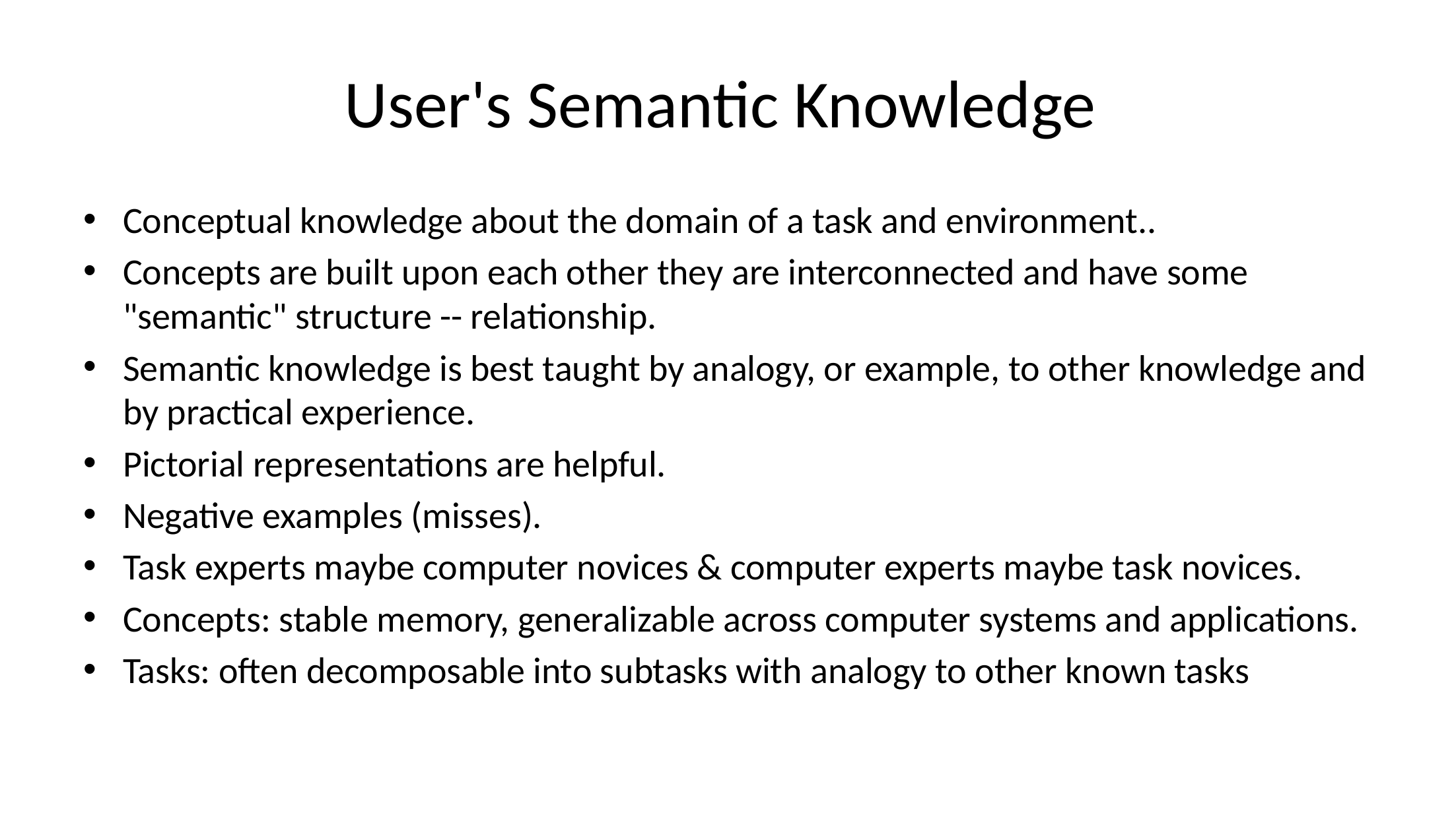

# User's Semantic Knowledge
Conceptual knowledge about the domain of a task and environment..
Concepts are built upon each other they are interconnected and have some "semantic" structure -- relationship.
Semantic knowledge is best taught by analogy, or example, to other knowledge and by practical experience.
Pictorial representations are helpful.
Negative examples (misses).
Task experts maybe computer novices & computer experts maybe task novices.
Concepts: stable memory, generalizable across computer systems and applications.
Tasks: often decomposable into subtasks with analogy to other known tasks